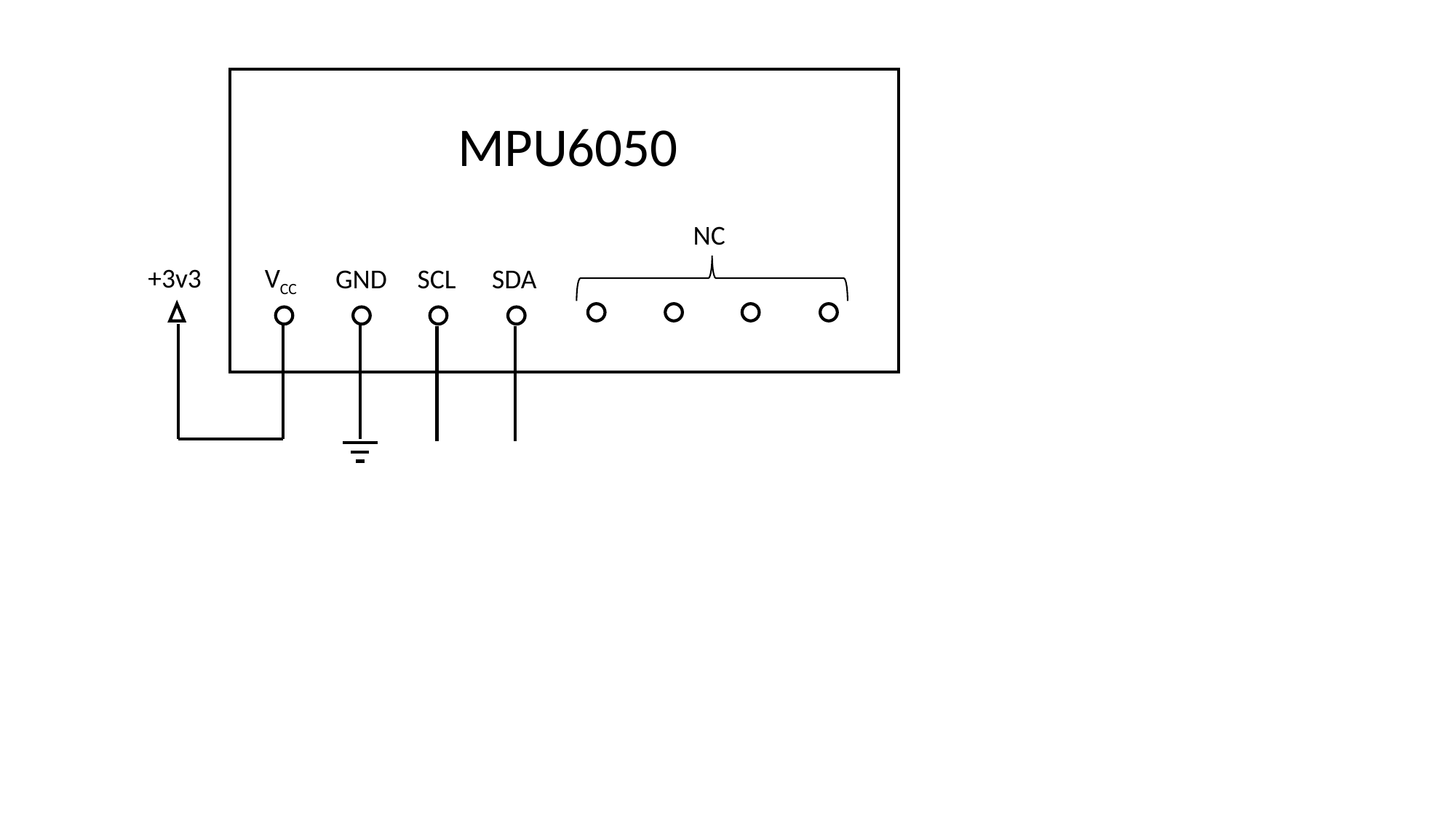

MPU6050

NC
VCC
+3v3
SCL
GND
SDA